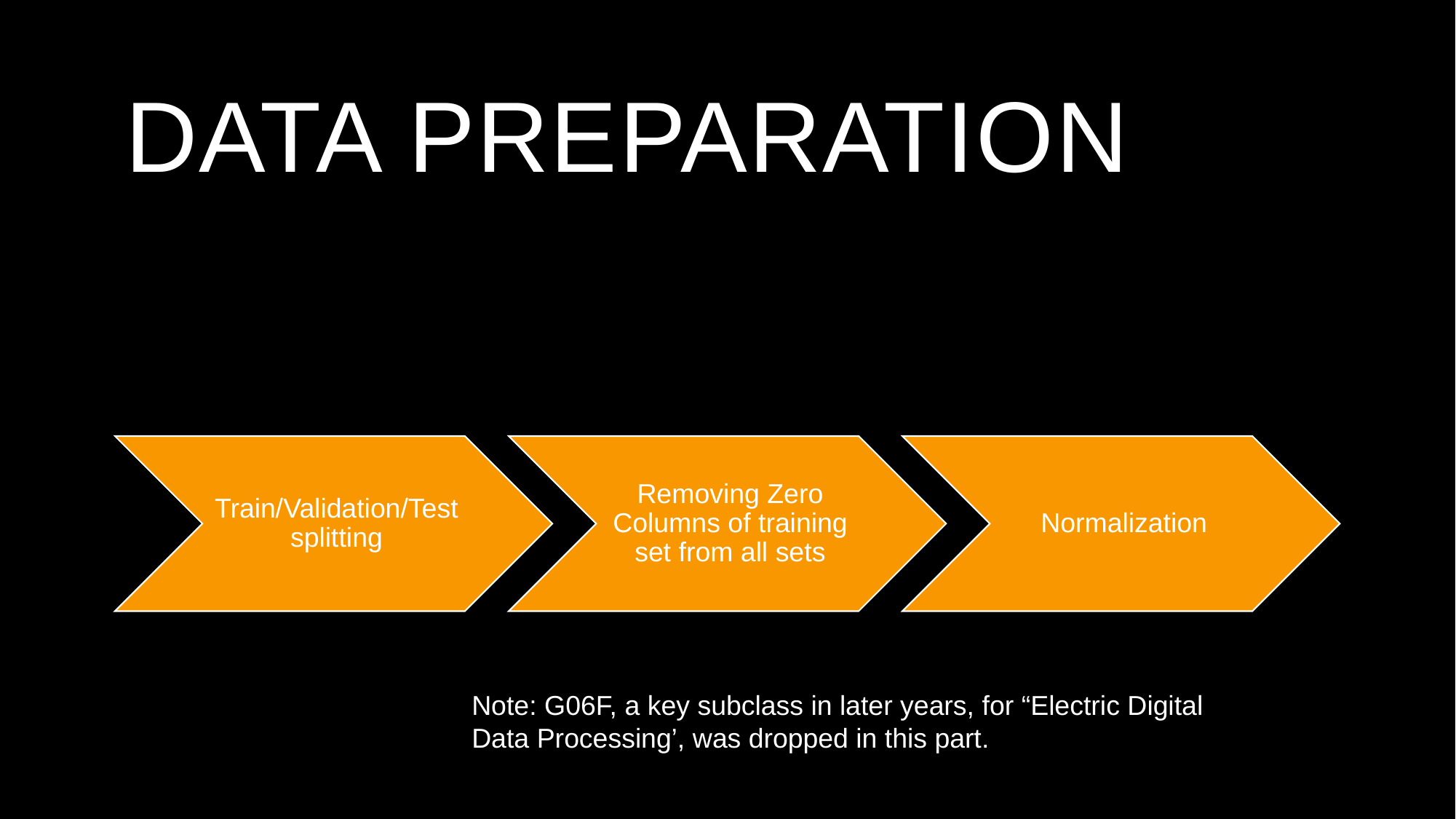

# Data preparation
Train/Validation/Test splitting
Removing Zero Columns of training set from all sets
Normalization
Note: G06F, a key subclass in later years, for “Electric Digital Data Processing’, was dropped in this part.
FOR INTERNAL USE ONLY
2023
22